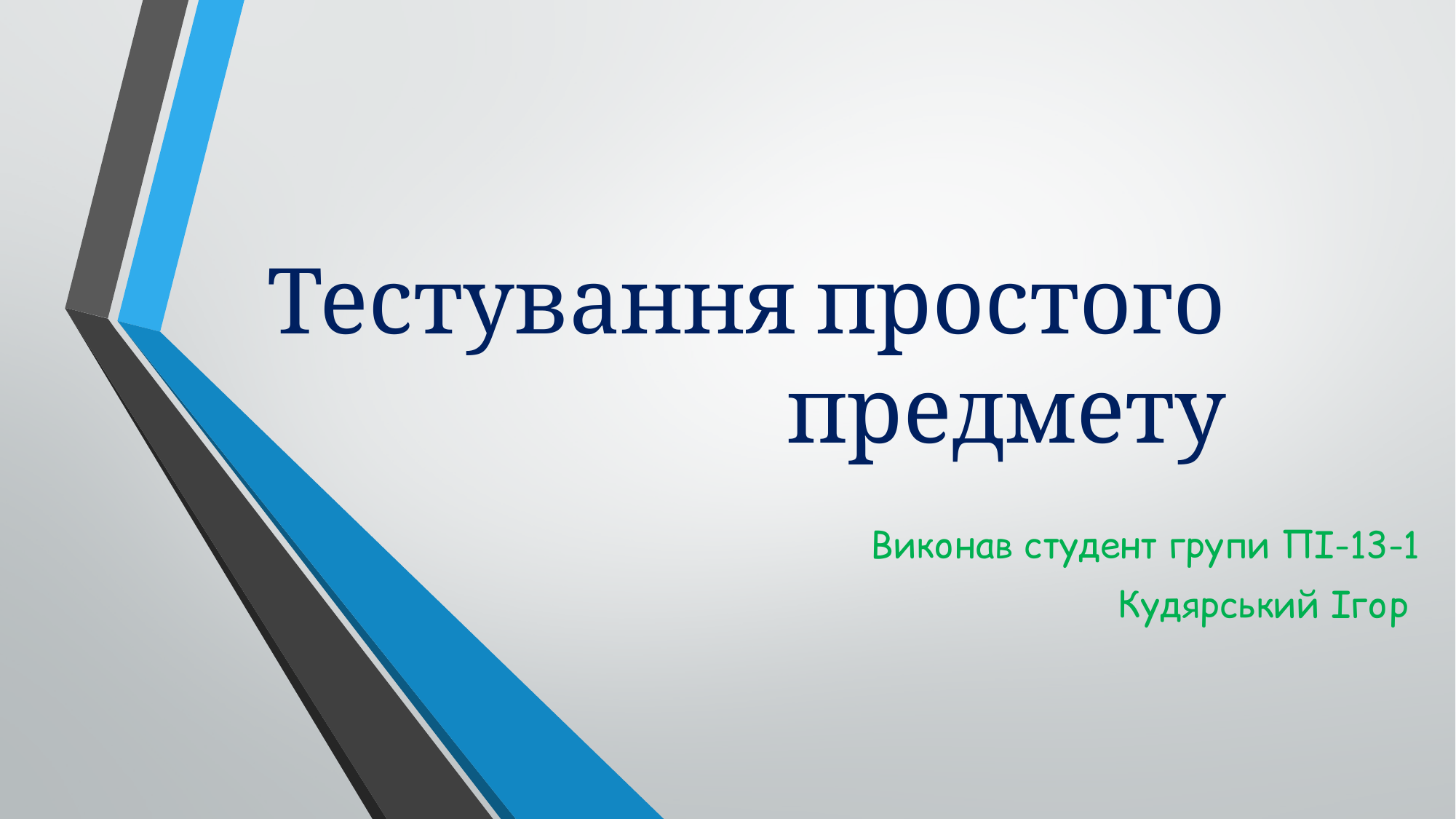

# Тестування простого предмету
Виконав студент групи ПІ-13-1
Кудярський Ігор